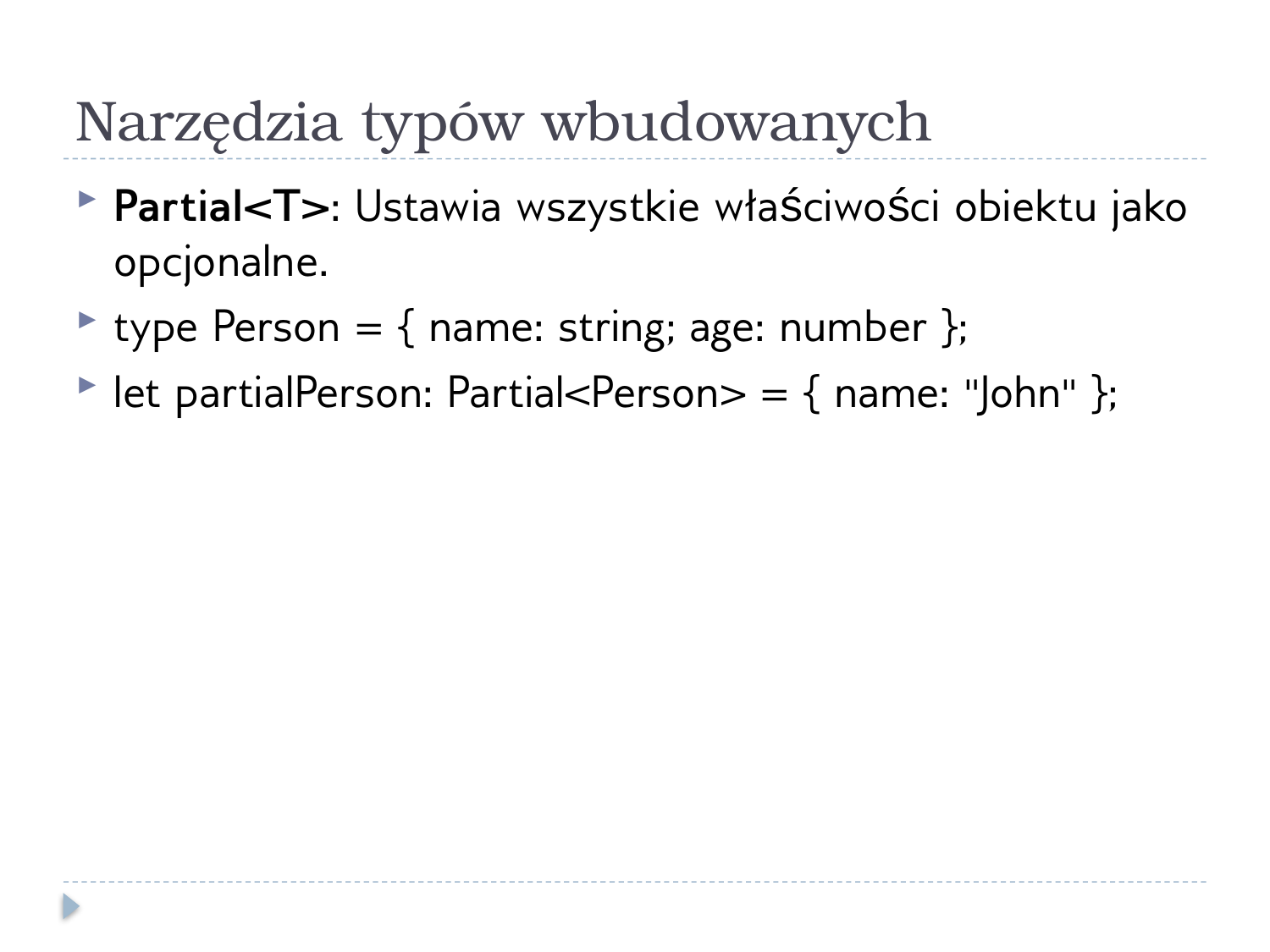

# Narzędzia typów wbudowanych
Partial<T>: Ustawia wszystkie właściwości obiektu jako opcjonalne.
type Person = { name: string; age: number };
let partialPerson: Partial<Person> = { name: "John" };